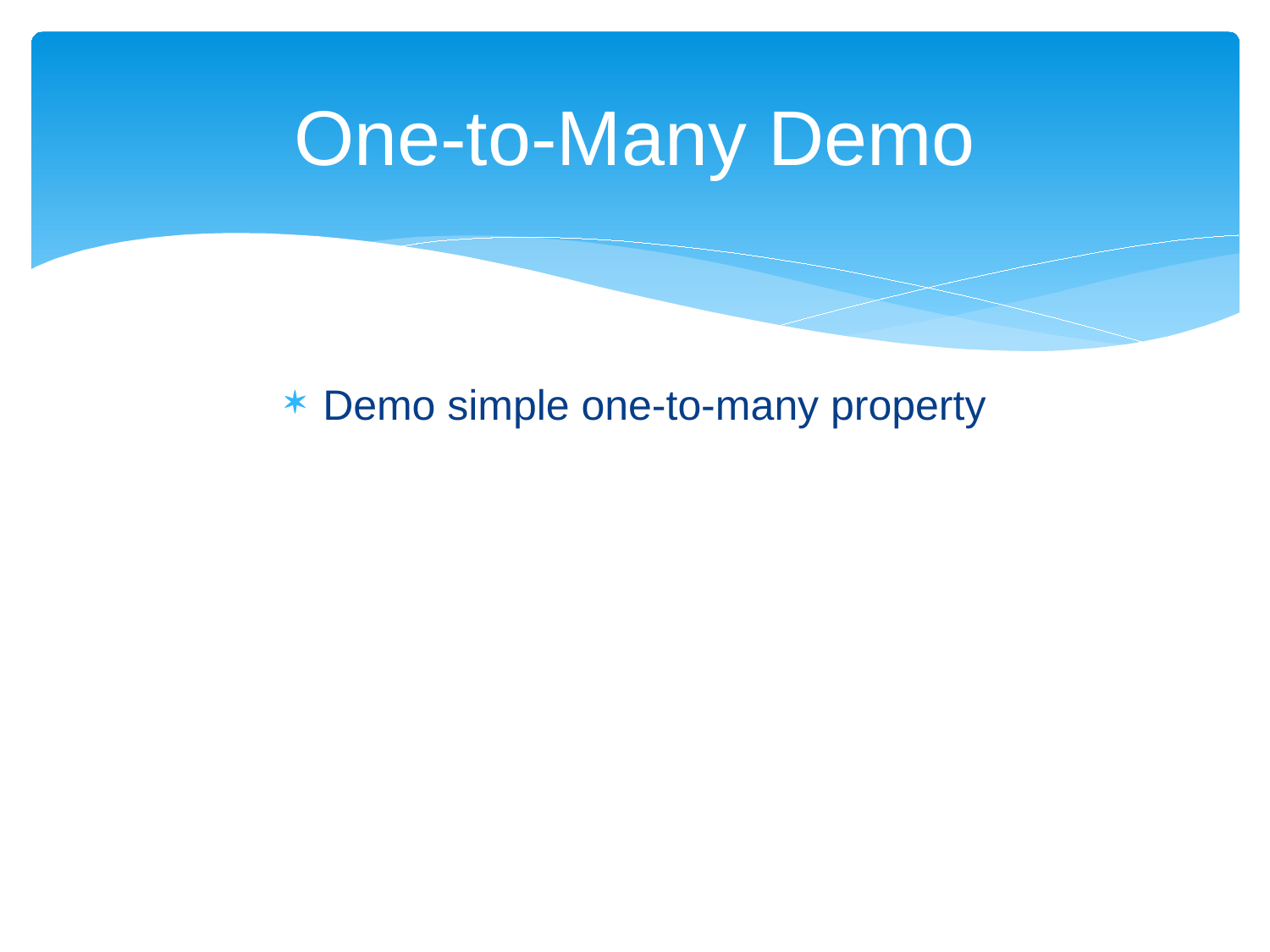

# One-to-Many Demo
Demo simple one-to-many property